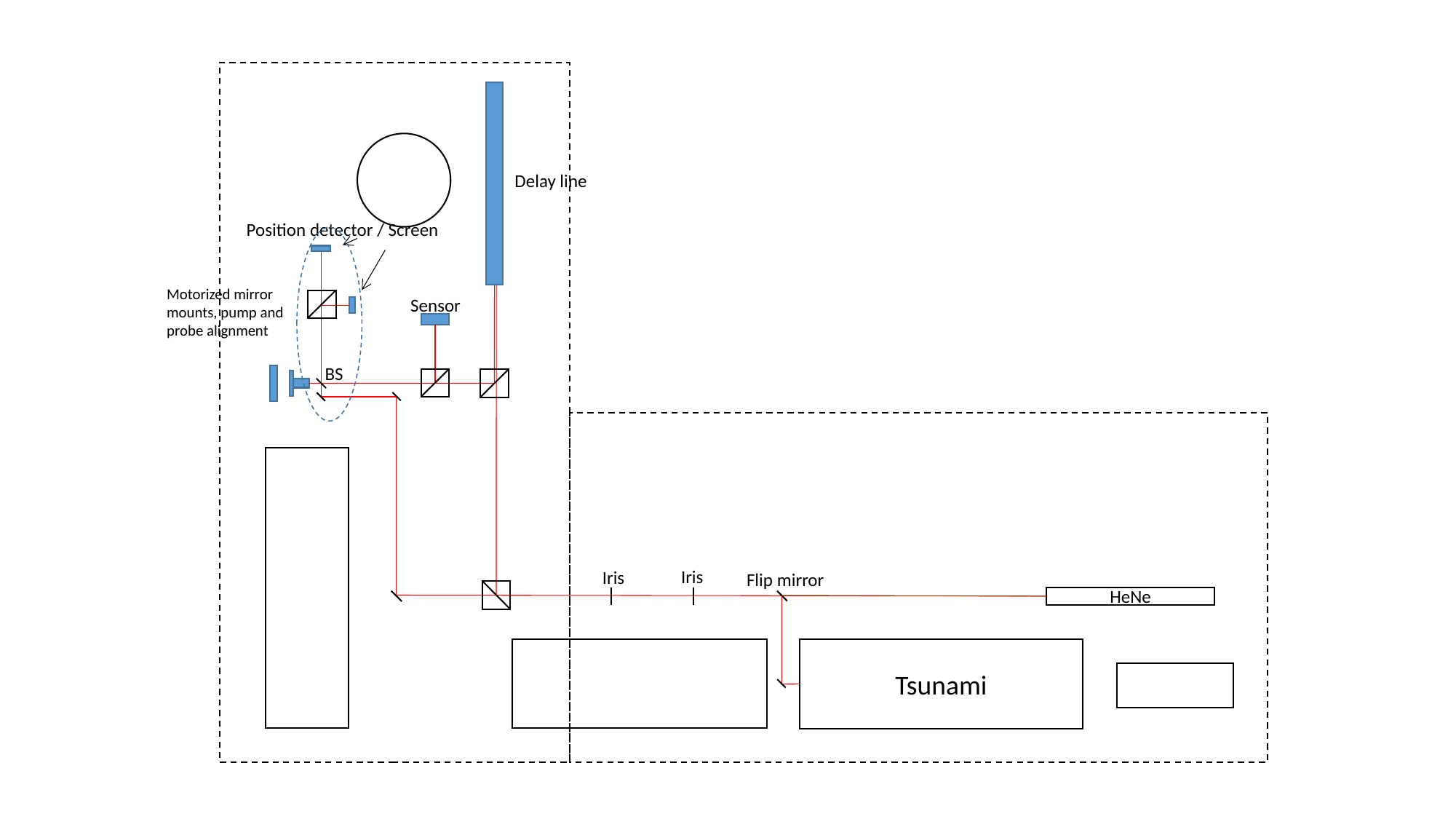

Delay line

Position detector / Screen

Motorized mirror mounts, pump and probe alignment
Sensor

BS

Iris
Iris
Flip mirror

HeNe
Tsunami